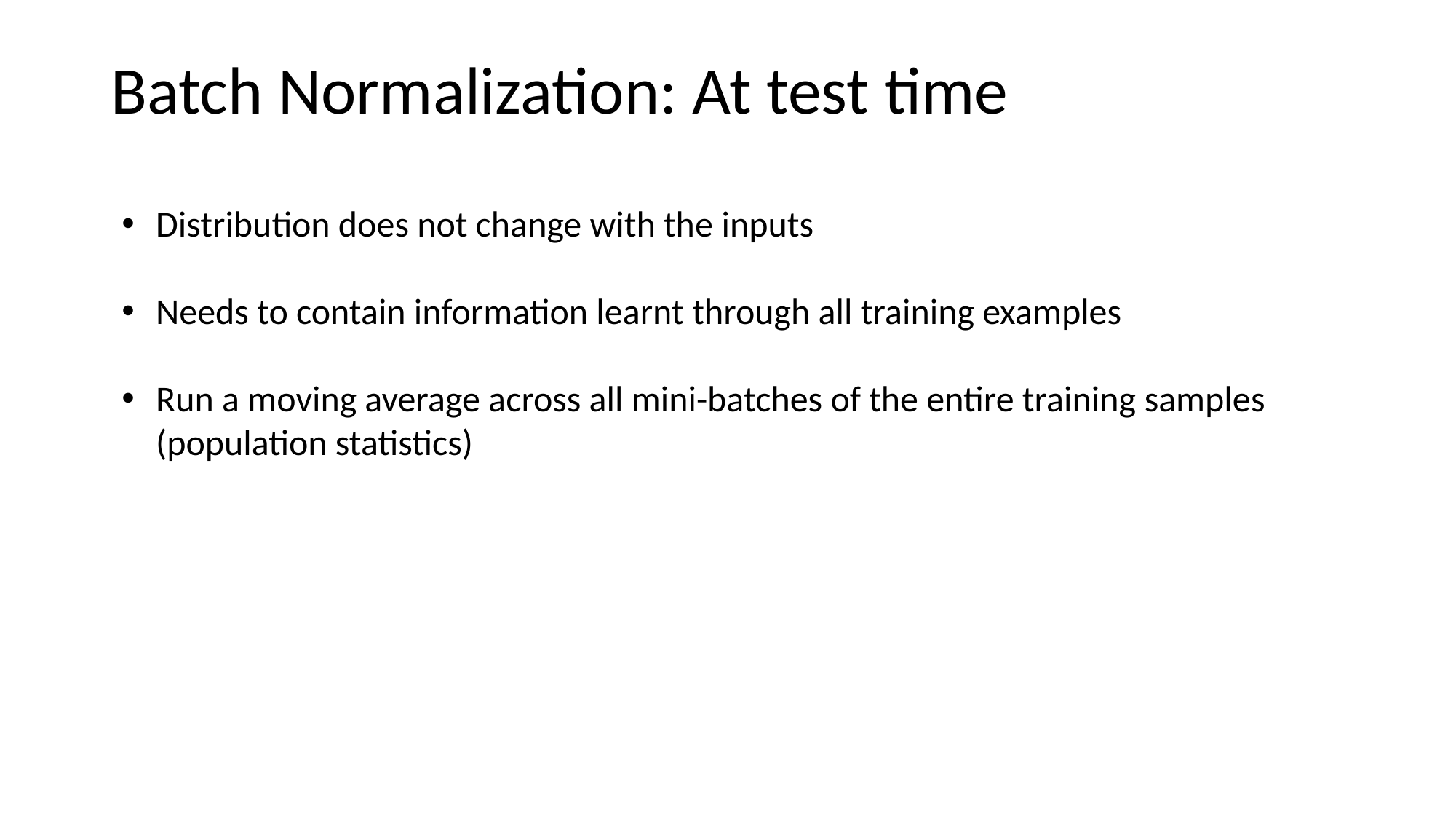

# Batch Normalization: At test time
Distribution does not change with the inputs

Needs to contain information learnt through all training examples

Run a moving average across all mini-batches of the entire training samples (population statistics)